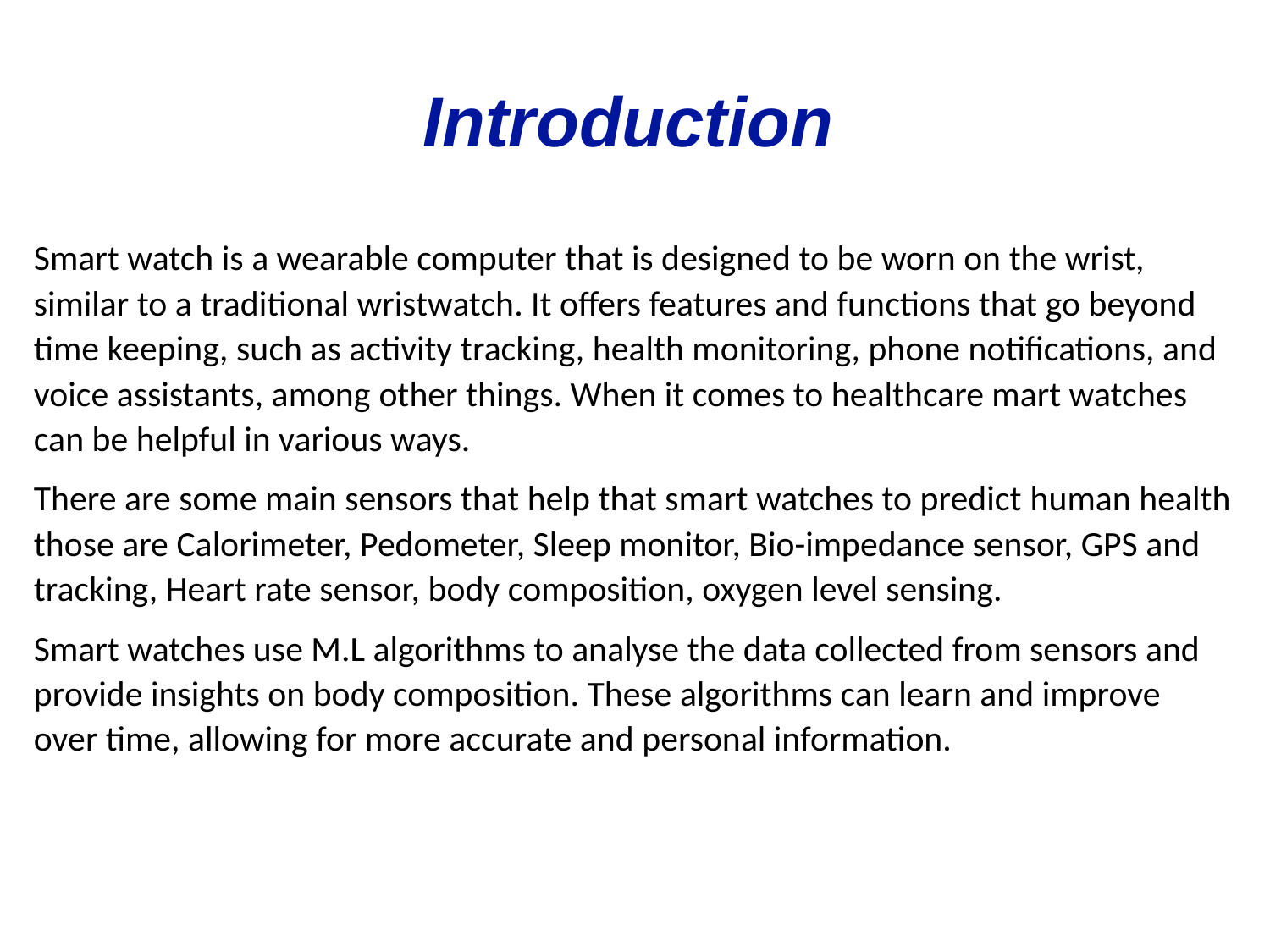

# Introduction

Smart watch is a wearable computer that is designed to be worn on the wrist, similar to a traditional wristwatch. It offers features and functions that go beyond time keeping, such as activity tracking, health monitoring, phone notifications, and voice assistants, among other things. When it comes to healthcare mart watches can be helpful in various ways.
There are some main sensors that help that smart watches to predict human health those are Calorimeter, Pedometer, Sleep monitor, Bio-impedance sensor, GPS and tracking, Heart rate sensor, body composition, oxygen level sensing.
Smart watches use M.L algorithms to analyse the data collected from sensors and provide insights on body composition. These algorithms can learn and improve over time, allowing for more accurate and personal information.